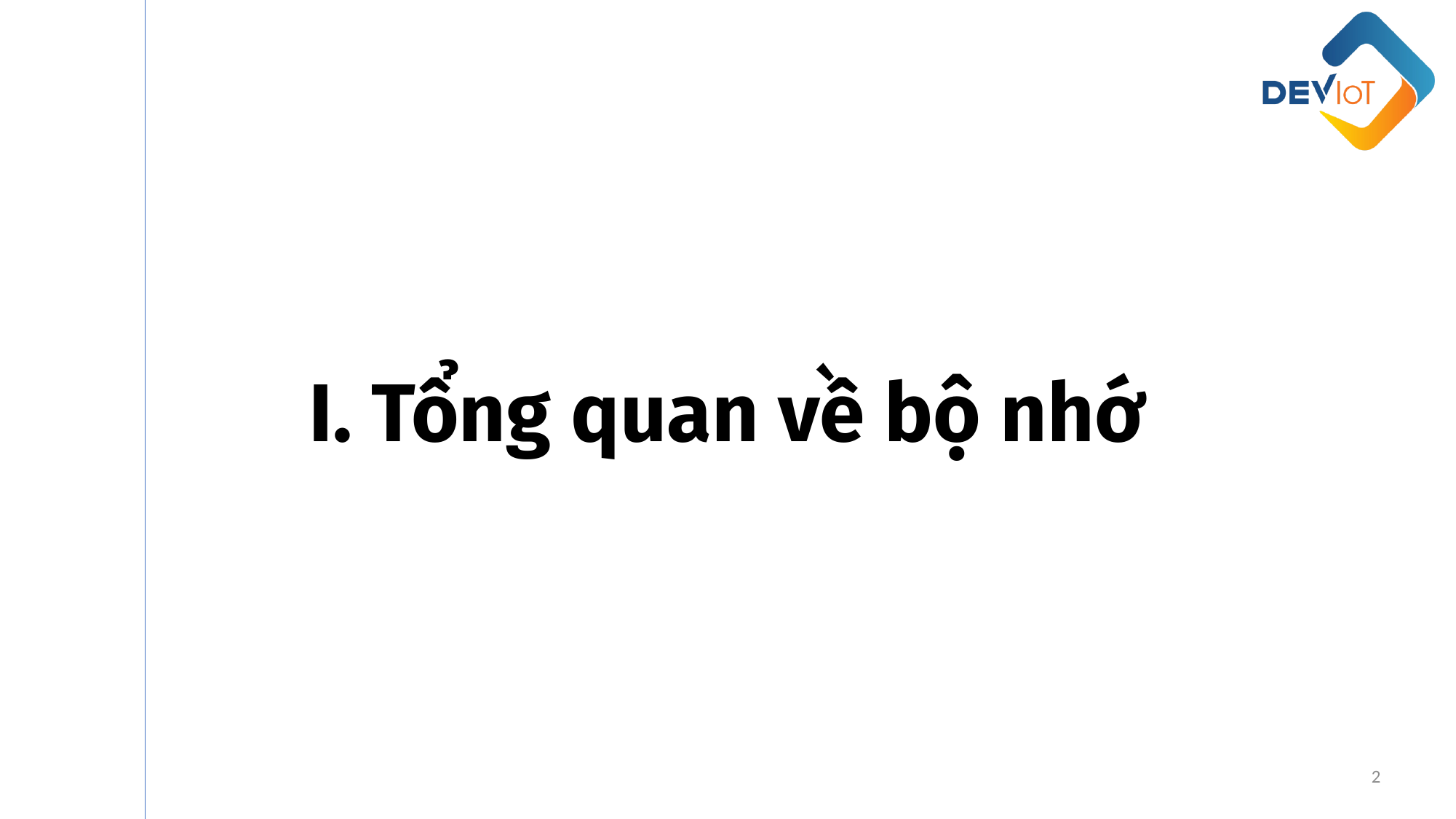

I. Tổng quan về bộ nhớ
2